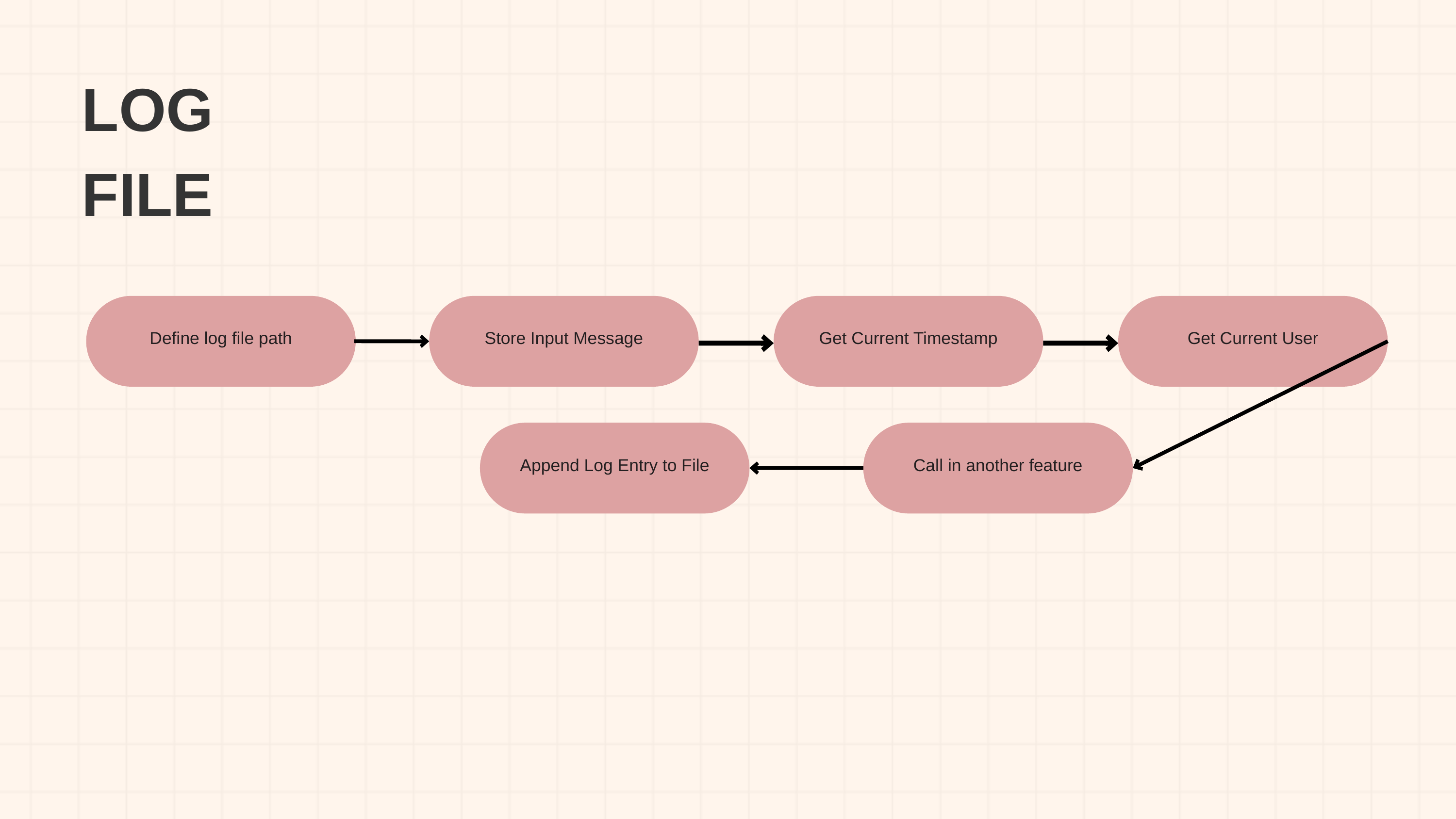

LOG FILE

Define log file path

Store Input Message

Get Current Timestamp

Get Current User

Append Log Entry to File

Call in another feature